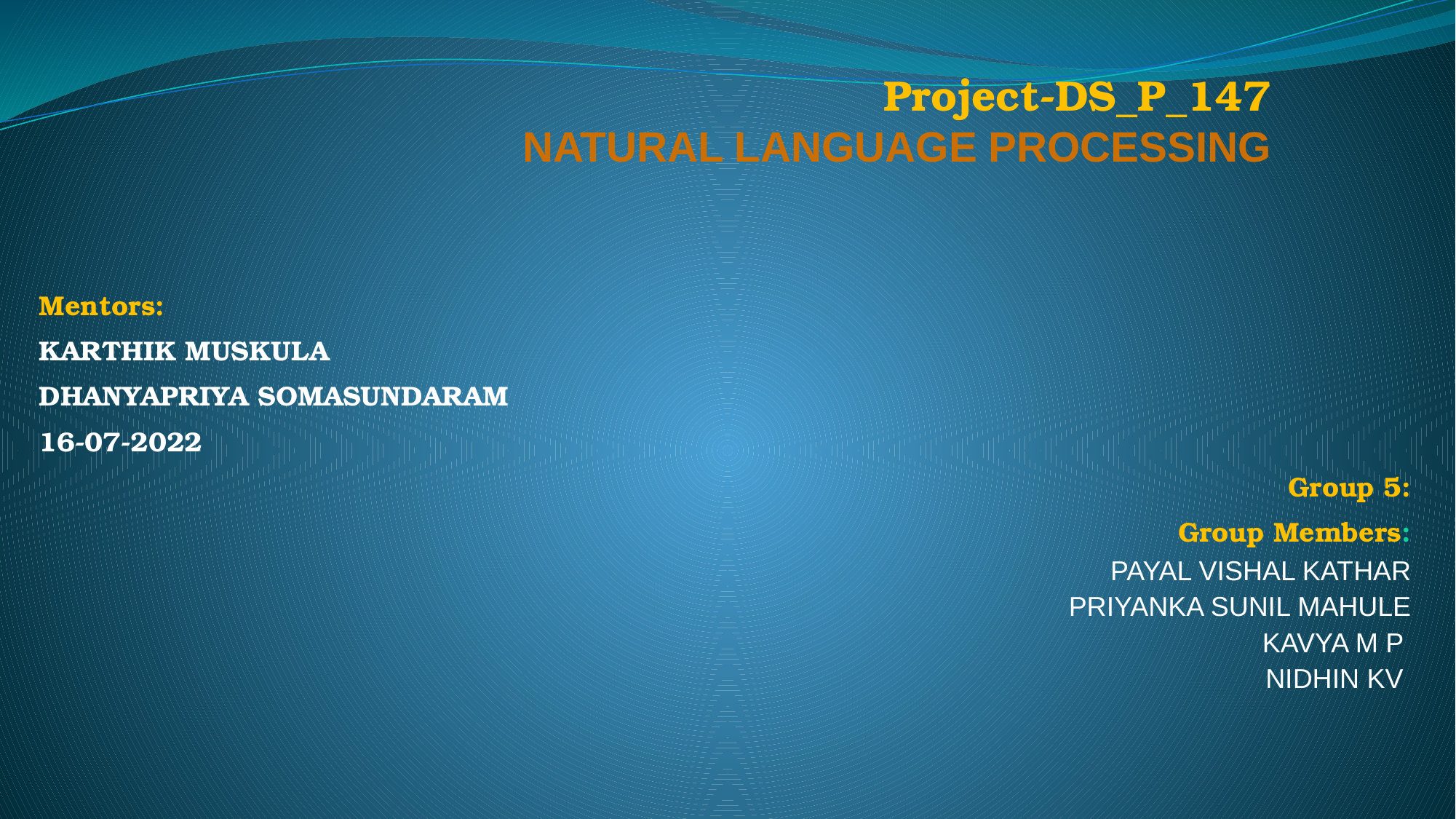

# Project-DS_P_147 NATURAL LANGUAGE PROCESSING
Mentors:
KARTHIK MUSKULA
DHANYAPRIYA SOMASUNDARAM
16-07-2022
Group 5:
Group Members:
PAYAL VISHAL KATHAR
	PRIYANKA SUNIL MAHULE
KAVYA M P
	NIDHIN KV